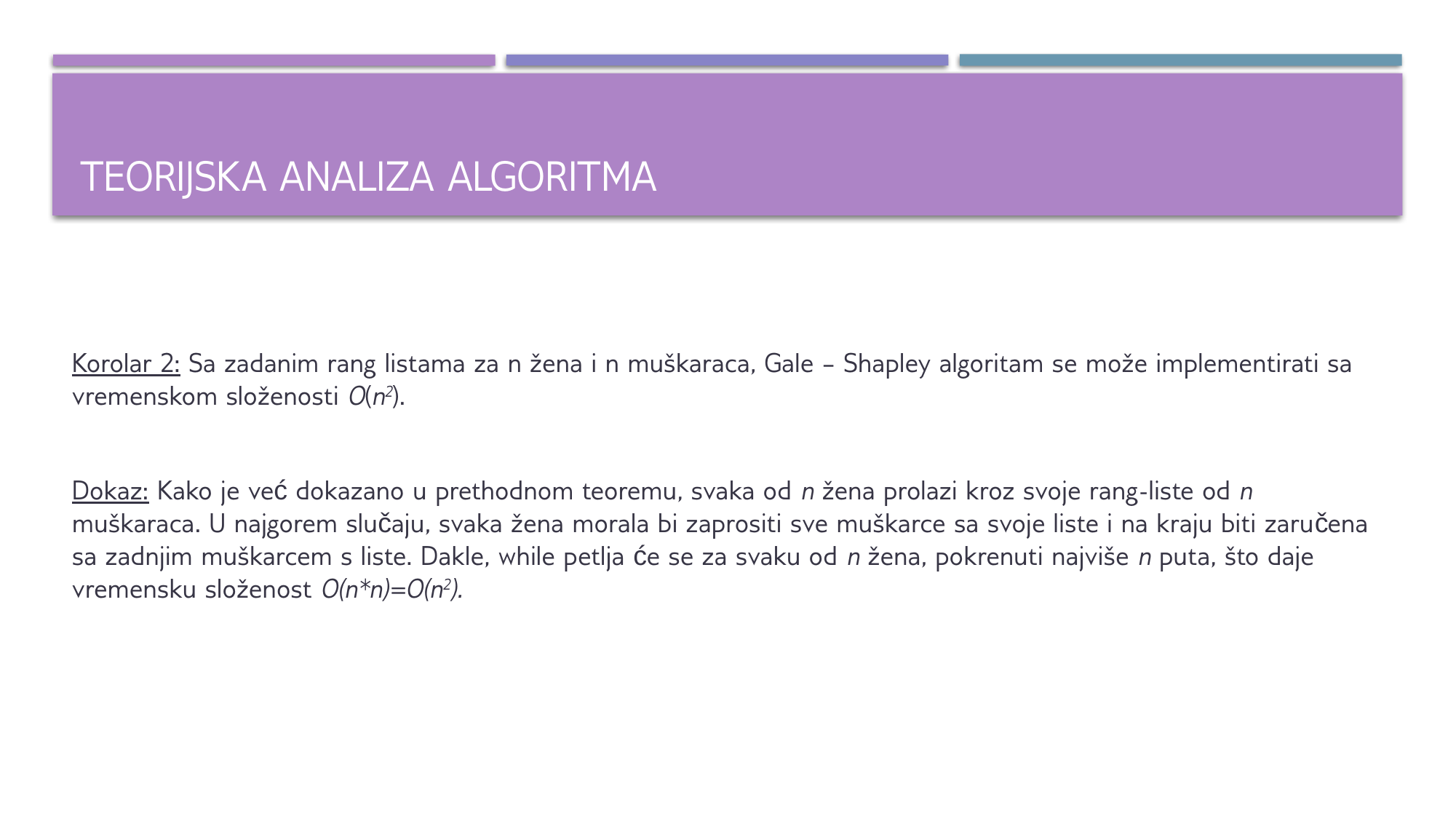

# Teorijska analiza algoritma
Korolar 2: Sa zadanim rang listama za n žena i n muškaraca, Gale – Shapley algoritam se može implementirati sa vremenskom složenosti O(n2).

Dokaz: Kako je već dokazano u prethodnom teoremu, svaka od n žena prolazi kroz svoje rang-liste od n muškaraca. U najgorem slučaju, svaka žena morala bi zaprositi sve muškarce sa svoje liste i na kraju biti zaručena sa zadnjim muškarcem s liste. Dakle, while petlja će se za svaku od n žena, pokrenuti najviše n puta, što daje vremensku složenost O(n*n)=O(n2).